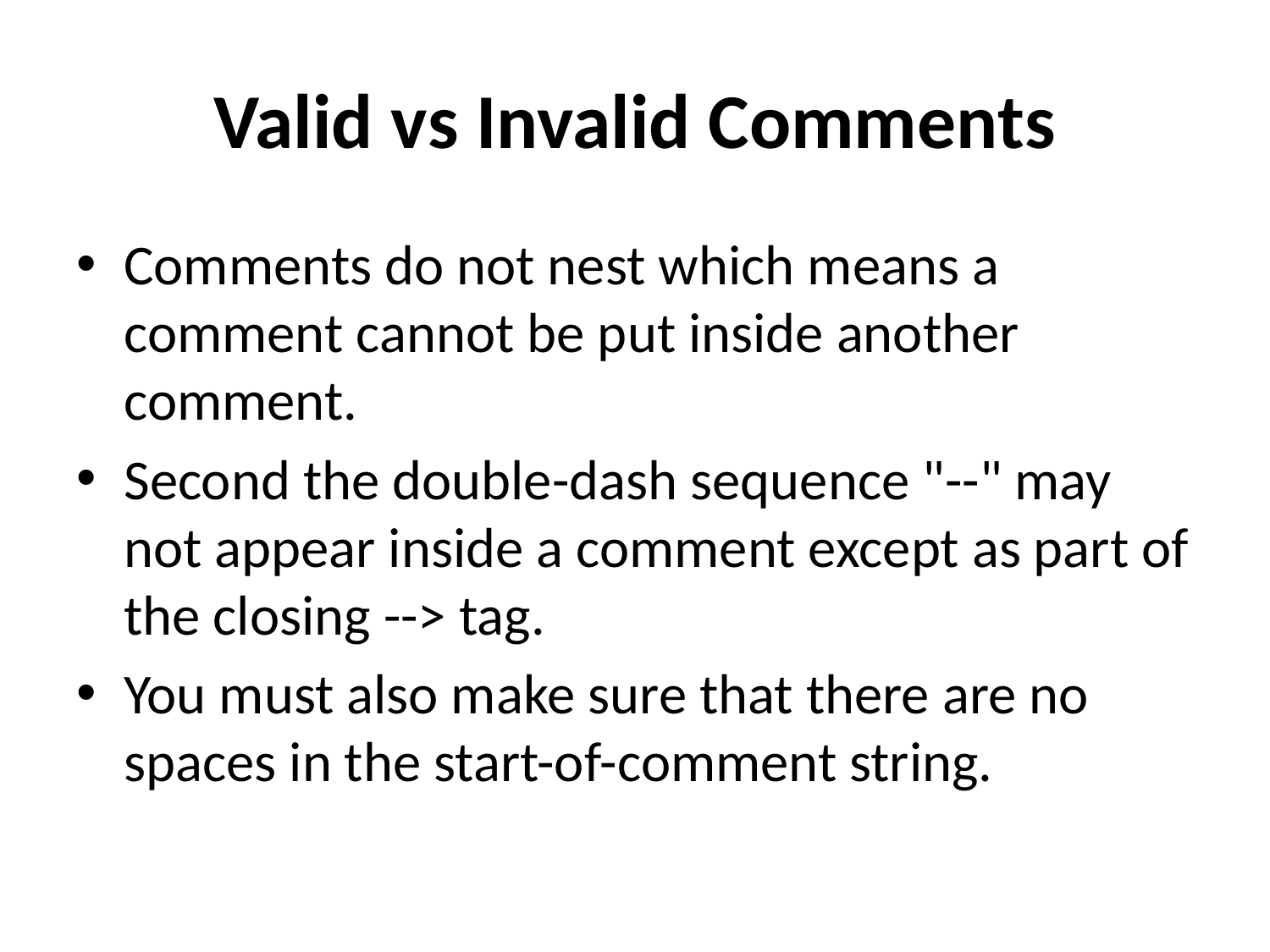

# Valid vs Invalid Comments
Comments do not nest which means a comment cannot be put inside another comment.
Second the double-dash sequence "--" may not appear inside a comment except as part of the closing --> tag.
You must also make sure that there are no spaces in the start-of-comment string.